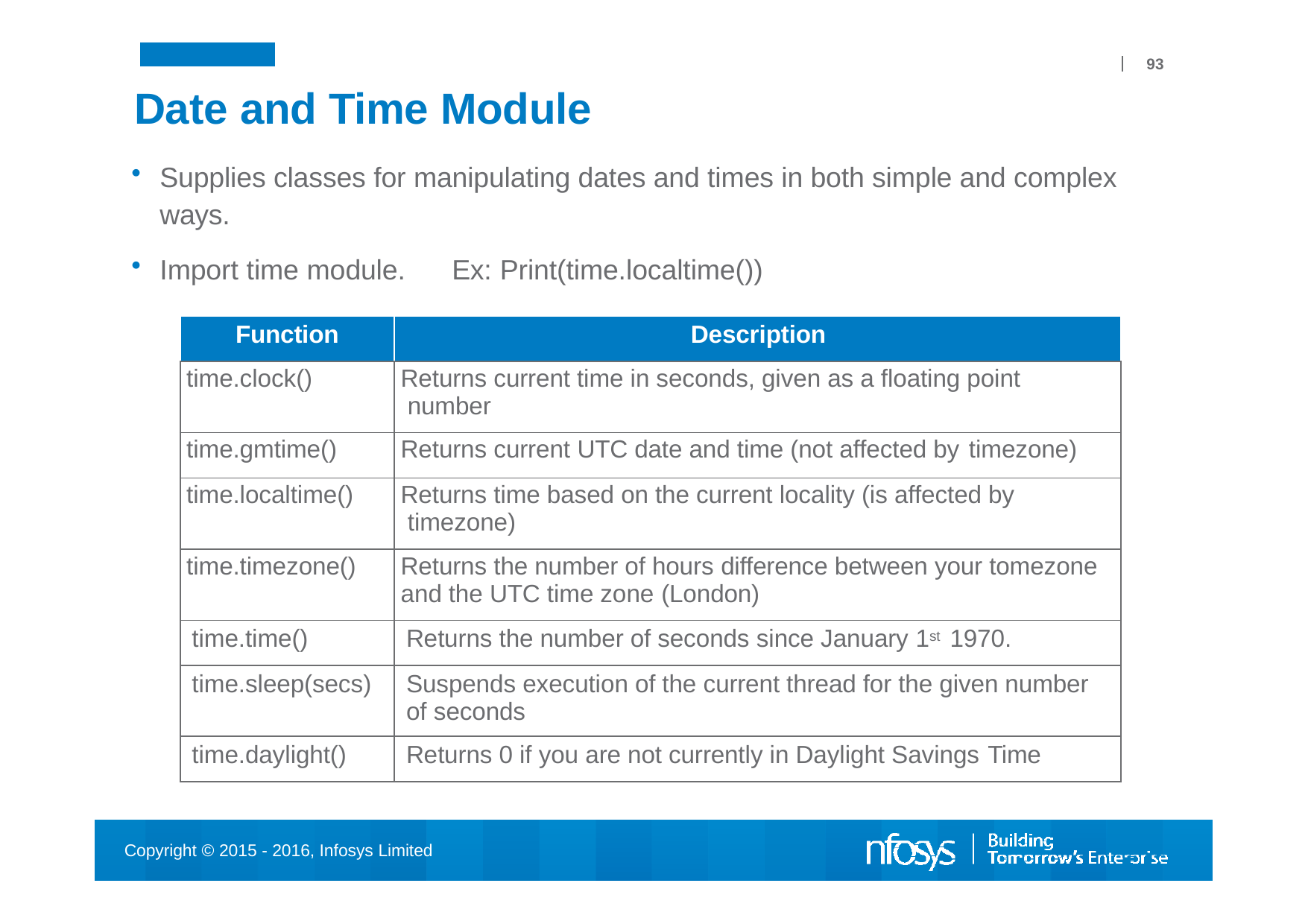

93
# Date and Time Module
Supplies classes for manipulating dates and times in both simple and complex  ways.
Import time module.	Ex: Print(time.localtime())
| Function | Description |
| --- | --- |
| time.clock() | Returns current time in seconds, given as a floating point number |
| time.gmtime() | Returns current UTC date and time (not affected by timezone) |
| time.localtime() | Returns time based on the current locality (is affected by timezone) |
| time.timezone() | Returns the number of hours difference between your tomezone and the UTC time zone (London) |
| time.time() | Returns the number of seconds since January 1st 1970. |
| time.sleep(secs) | Suspends execution of the current thread for the given number of seconds |
| time.daylight() | Returns 0 if you are not currently in Daylight Savings Time |

Copyright © 2015 - 2016, Infosys Limited